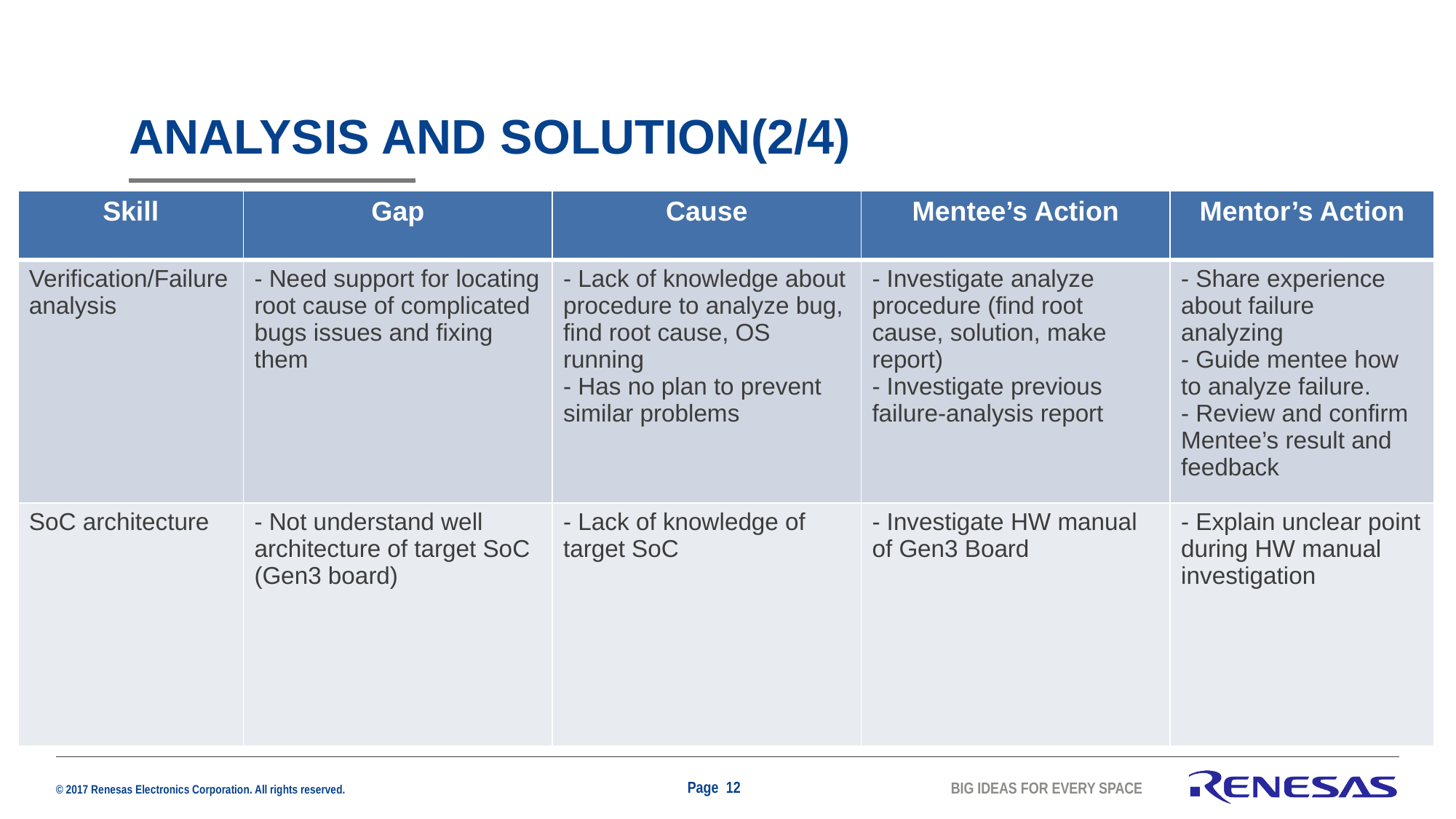

# Analysis and solution(2/4)
| Skill | Gap | Cause | Mentee’s Action | Mentor’s Action |
| --- | --- | --- | --- | --- |
| Verification/Failure analysis | - Need support for locating root cause of complicated bugs issues and fixing them | - Lack of knowledge about procedure to analyze bug, find root cause, OS running - Has no plan to prevent similar problems | - Investigate analyze procedure (find root cause, solution, make report) - Investigate previous failure-analysis report | - Share experience about failure analyzing - Guide mentee how to analyze failure. - Review and confirm Mentee’s result and feedback |
| SoC architecture | - Not understand well architecture of target SoC (Gen3 board) | - Lack of knowledge of target SoC | - Investigate HW manual of Gen3 Board | - Explain unclear point during HW manual investigation |

Page  12